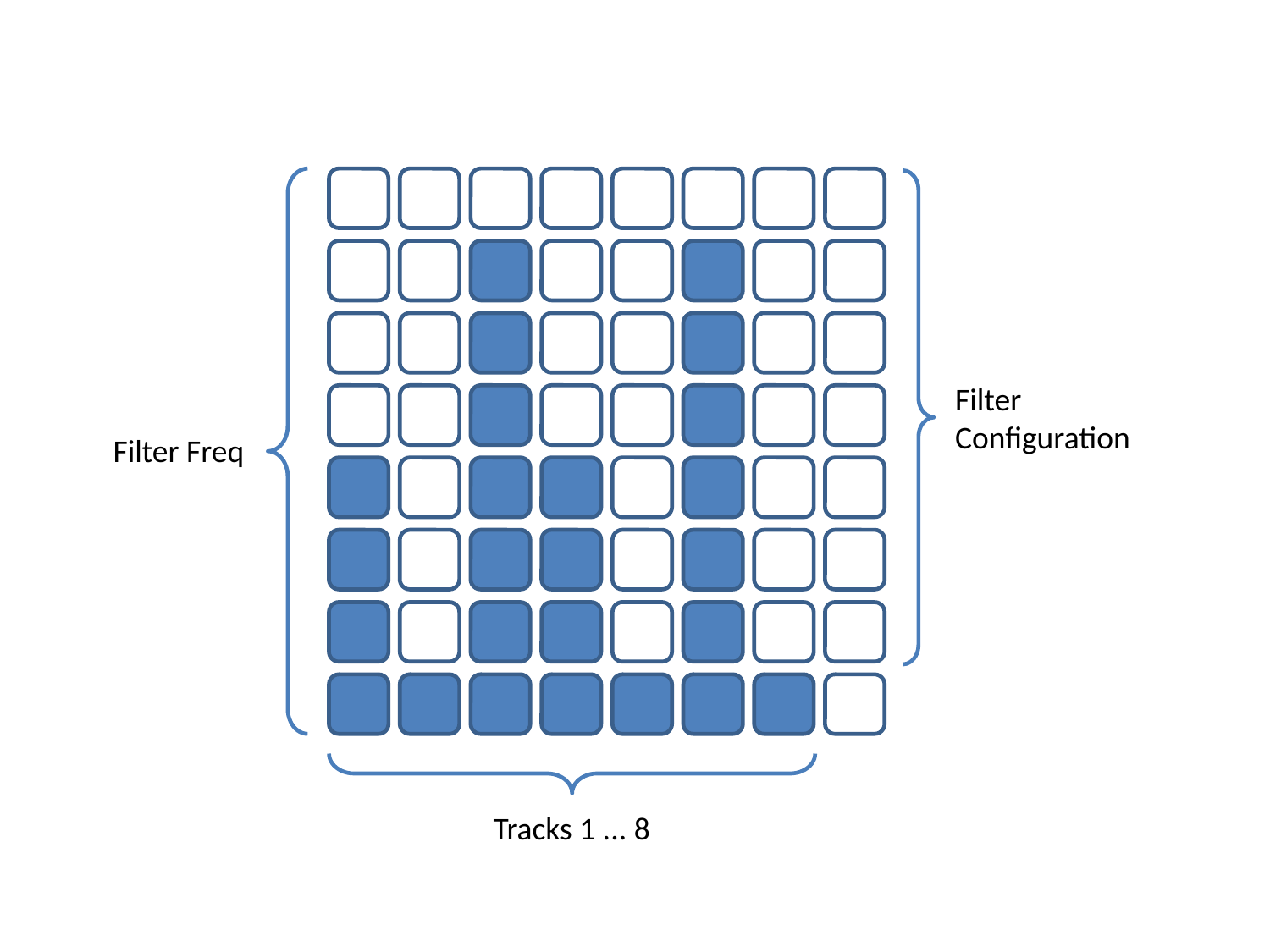

Filter Configuration
Filter Freq

Tracks 1 ... 8